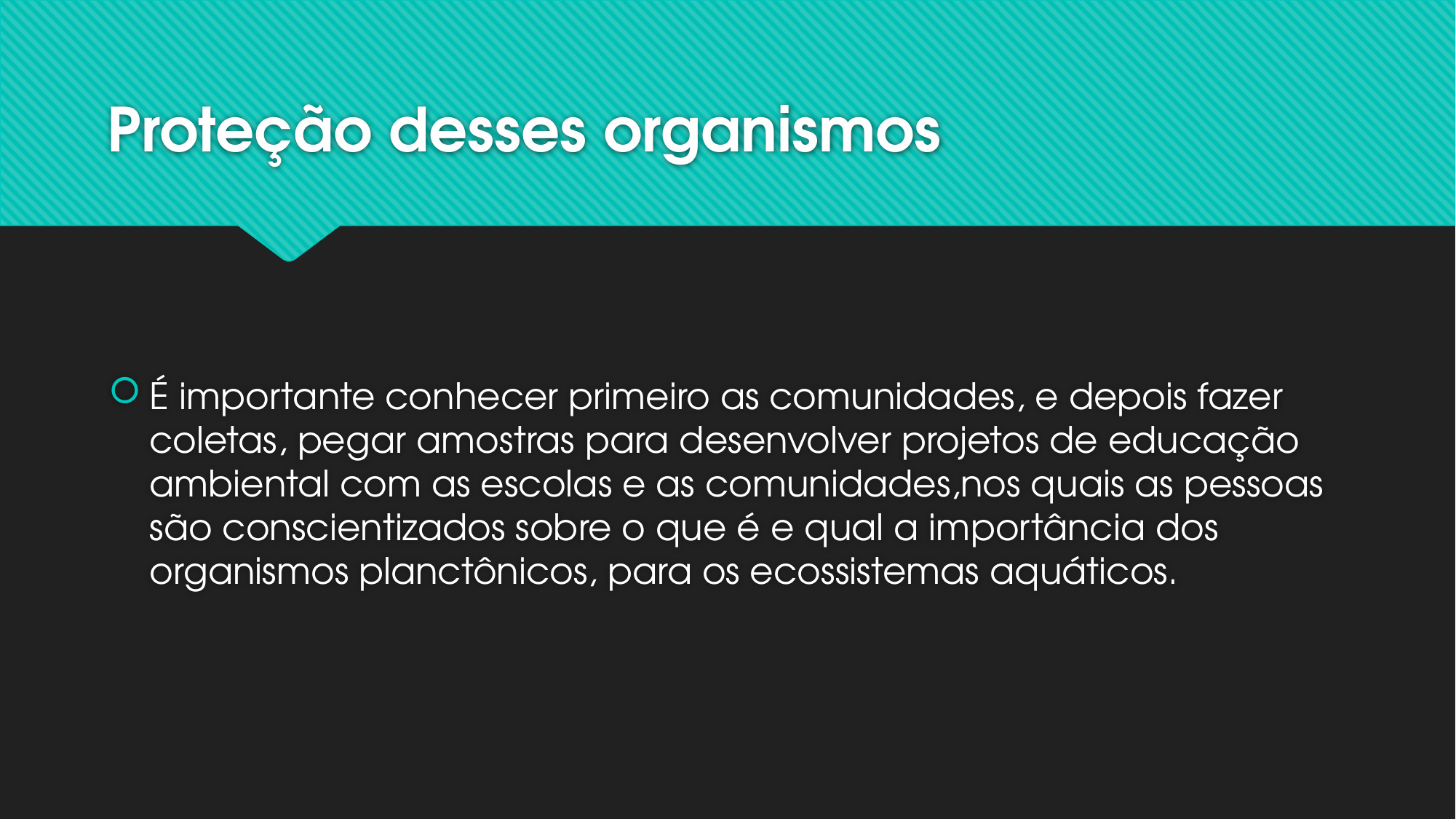

# Proteção desses organismos
É importante conhecer primeiro as comunidades, e depois fazer coletas, pegar amostras para desenvolver projetos de educação ambiental com as escolas e as comunidades,nos quais as pessoas são conscientizados sobre o que é e qual a importância dos organismos planctônicos, para os ecossistemas aquáticos.